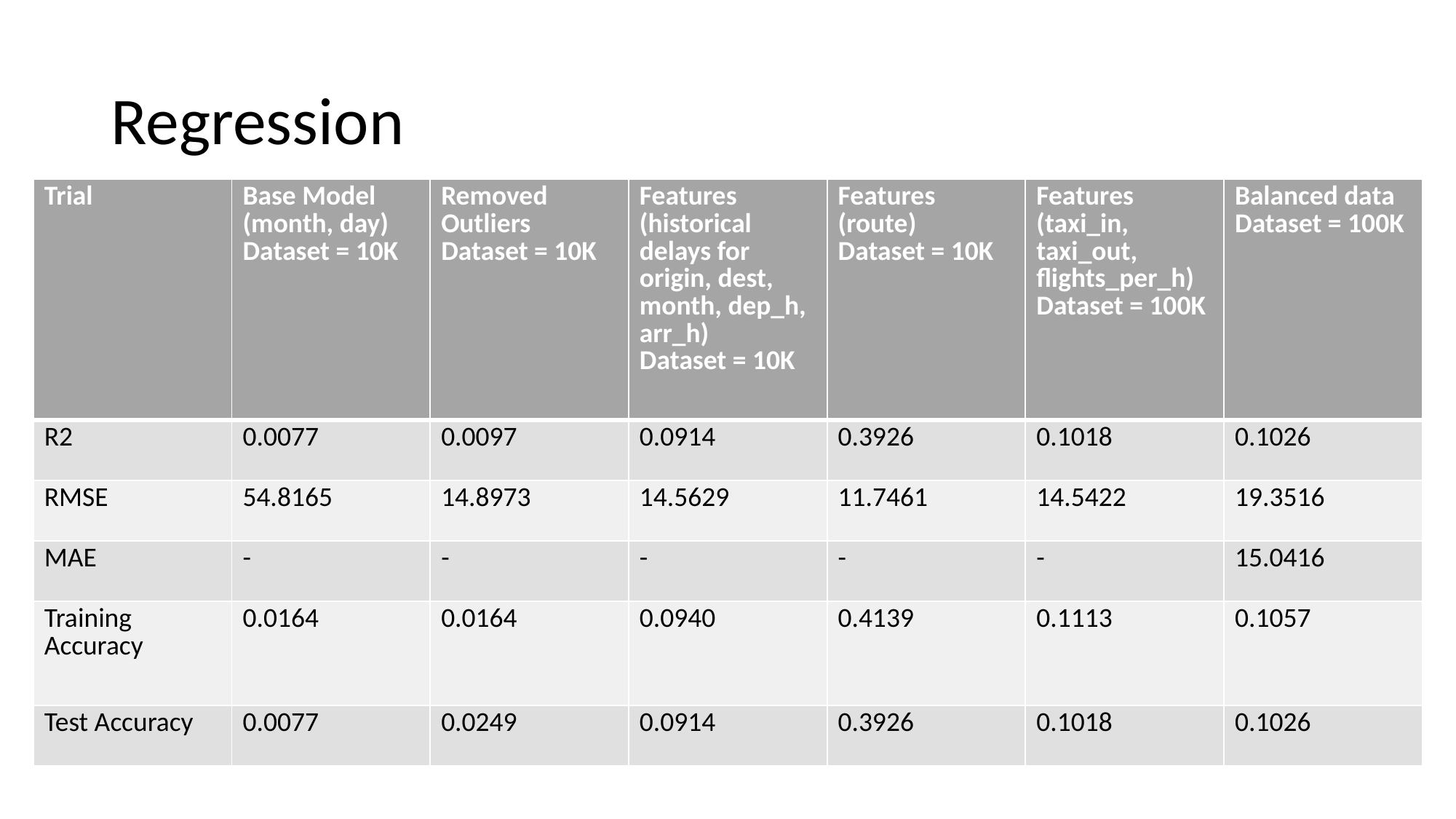

# Regression
| Trial | Base Model (month, day) Dataset = 10K | Removed Outliers Dataset = 10K | Features (historical delays for origin, dest, month, dep\_h, arr\_h) Dataset = 10K | Features (route) Dataset = 10K | Features (taxi\_in, taxi\_out, flights\_per\_h) Dataset = 100K | Balanced data Dataset = 100K |
| --- | --- | --- | --- | --- | --- | --- |
| R2 | 0.0077 | 0.0097 | 0.0914 | 0.3926 | 0.1018 | 0.1026 |
| RMSE | 54.8165 | 14.8973 | 14.5629 | 11.7461 | 14.5422 | 19.3516 |
| MAE | - | - | - | - | - | 15.0416 |
| Training Accuracy | 0.0164 | 0.0164 | 0.0940 | 0.4139 | 0.1113 | 0.1057 |
| Test Accuracy | 0.0077 | 0.0249 | 0.0914 | 0.3926 | 0.1018 | 0.1026 |